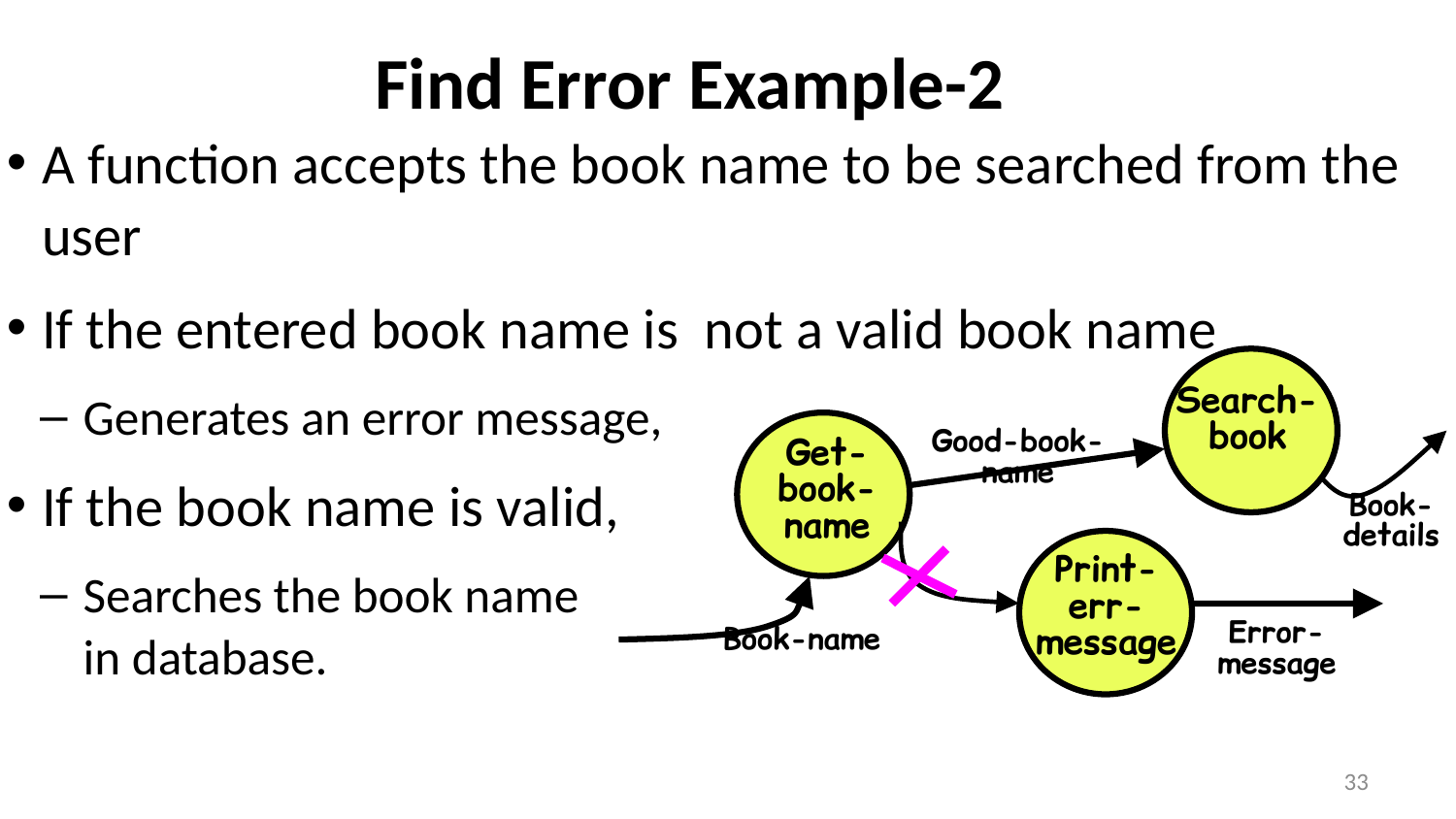

# Find Error Example-2
A function accepts the book name to be searched from the user
If the entered book name is  not a valid book name
Generates an error message,
If the book name is valid,
Searches the book name                                                                            in database.

Search-book

Good-book-name
Get-book-name

Book-details

Print-err-message

Error-message
Book-name
33